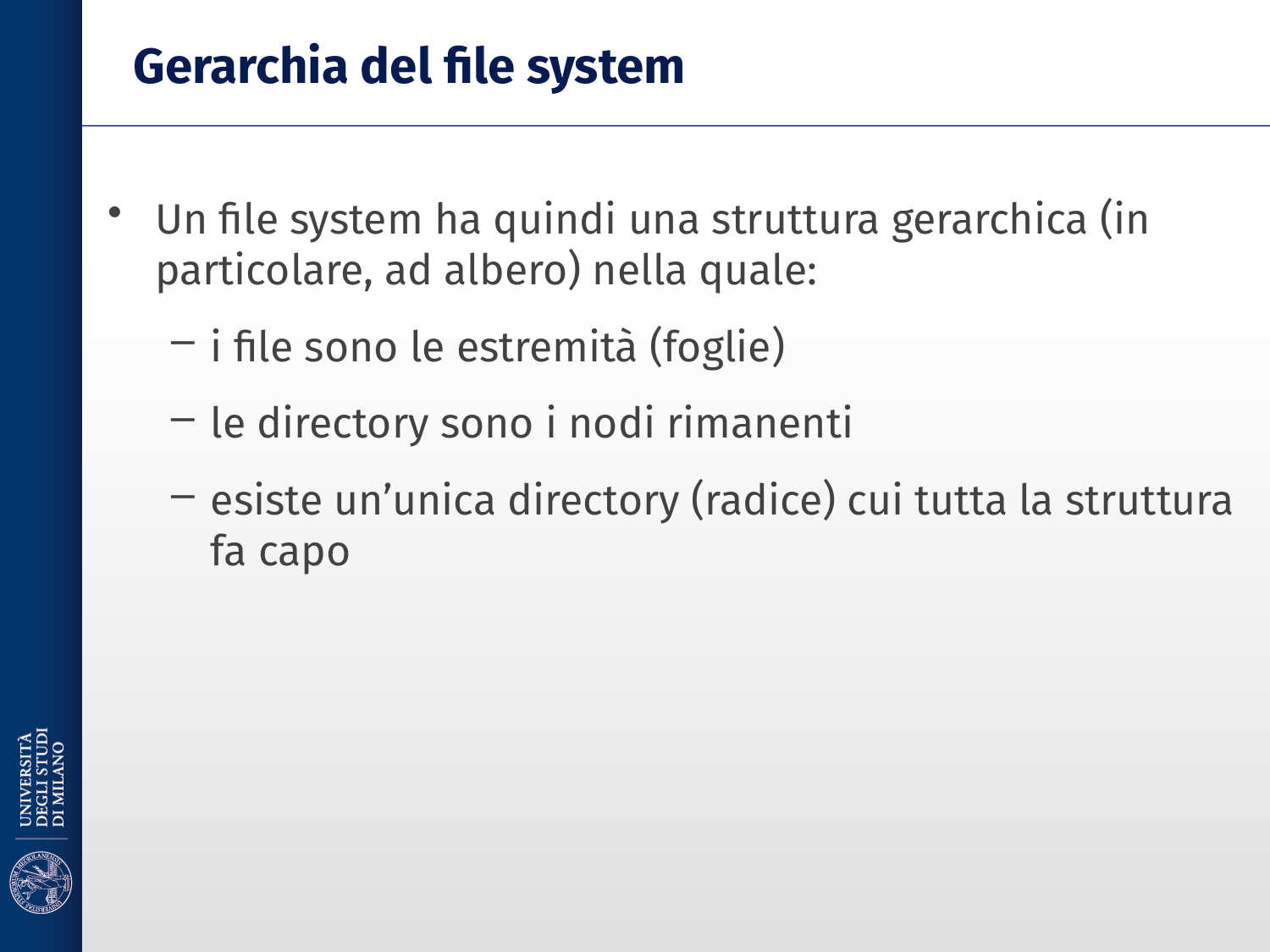

# Gerarchia del file system
Un file system ha quindi una struttura gerarchica (in particolare, ad albero) nella quale:
i file sono le estremità (foglie)
le directory sono i nodi rimanenti
esiste un’unica directory (radice) cui tutta la struttura fa capo